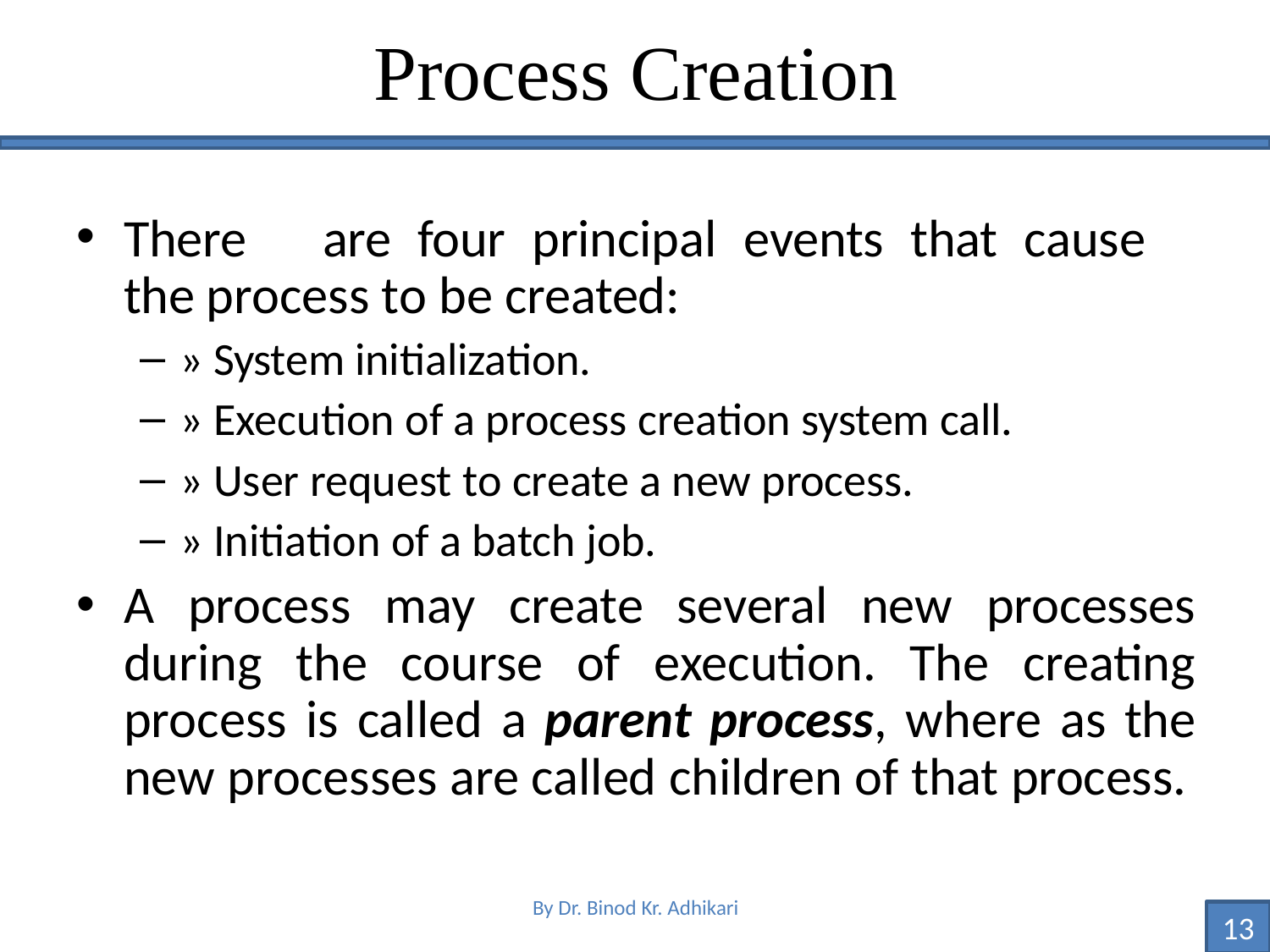

# Process Creation
There	are	four	principal	events	that	cause	the process to be created:
» System initialization.
» Execution of a process creation system call.
» User request to create a new process.
» Initiation of a batch job.
A  process  may  create  several  new  processes during  the  course  of  execution.  The  creating process is called a parent process, where as the new processes are called children of that process.
By Dr. Binod Kr. Adhikari